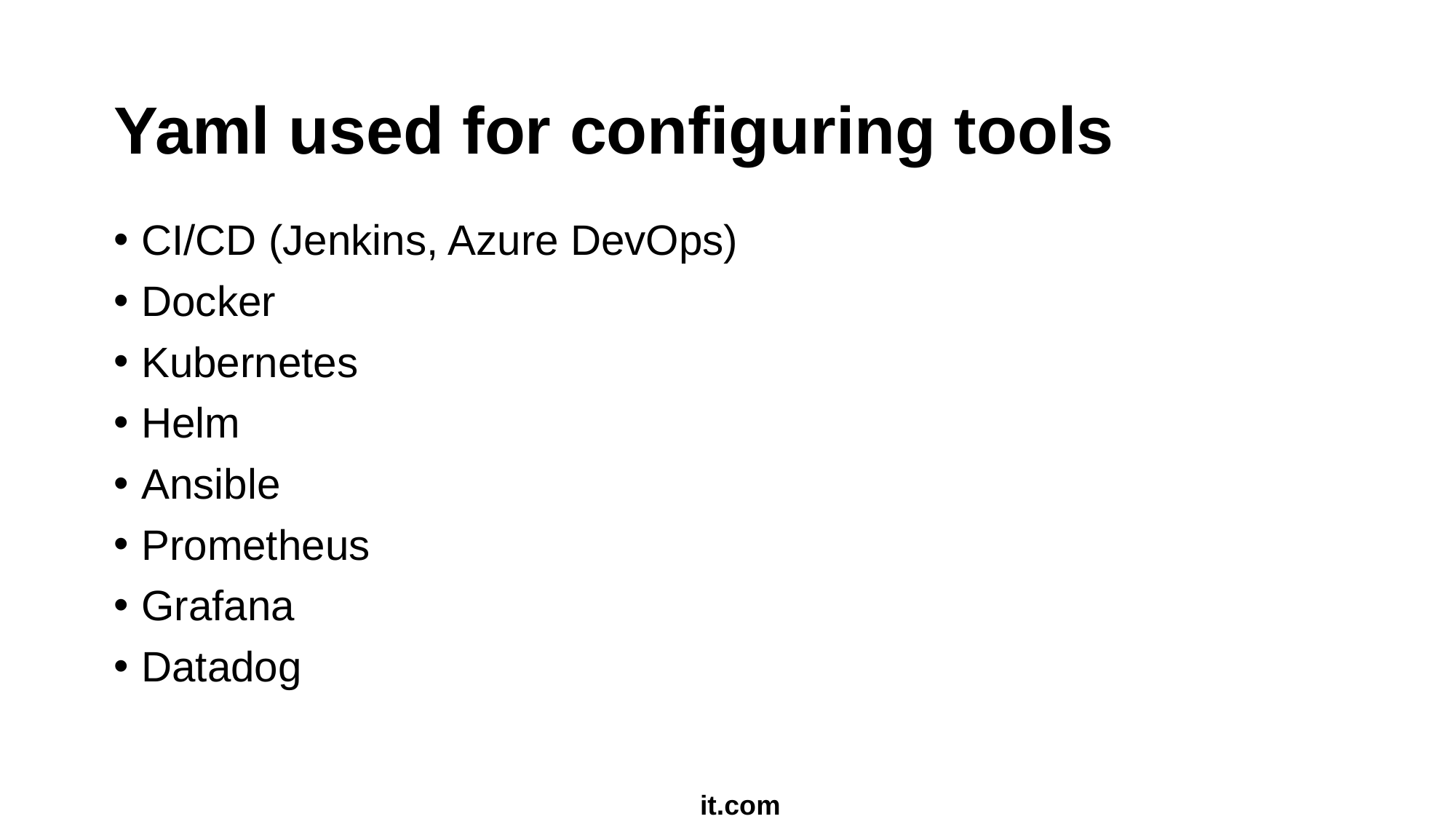

# Yaml used for configuring tools
CI/CD (Jenkins, Azure DevOps)
Docker
Kubernetes
Helm
Ansible
Prometheus
Grafana
Datadog

it.com